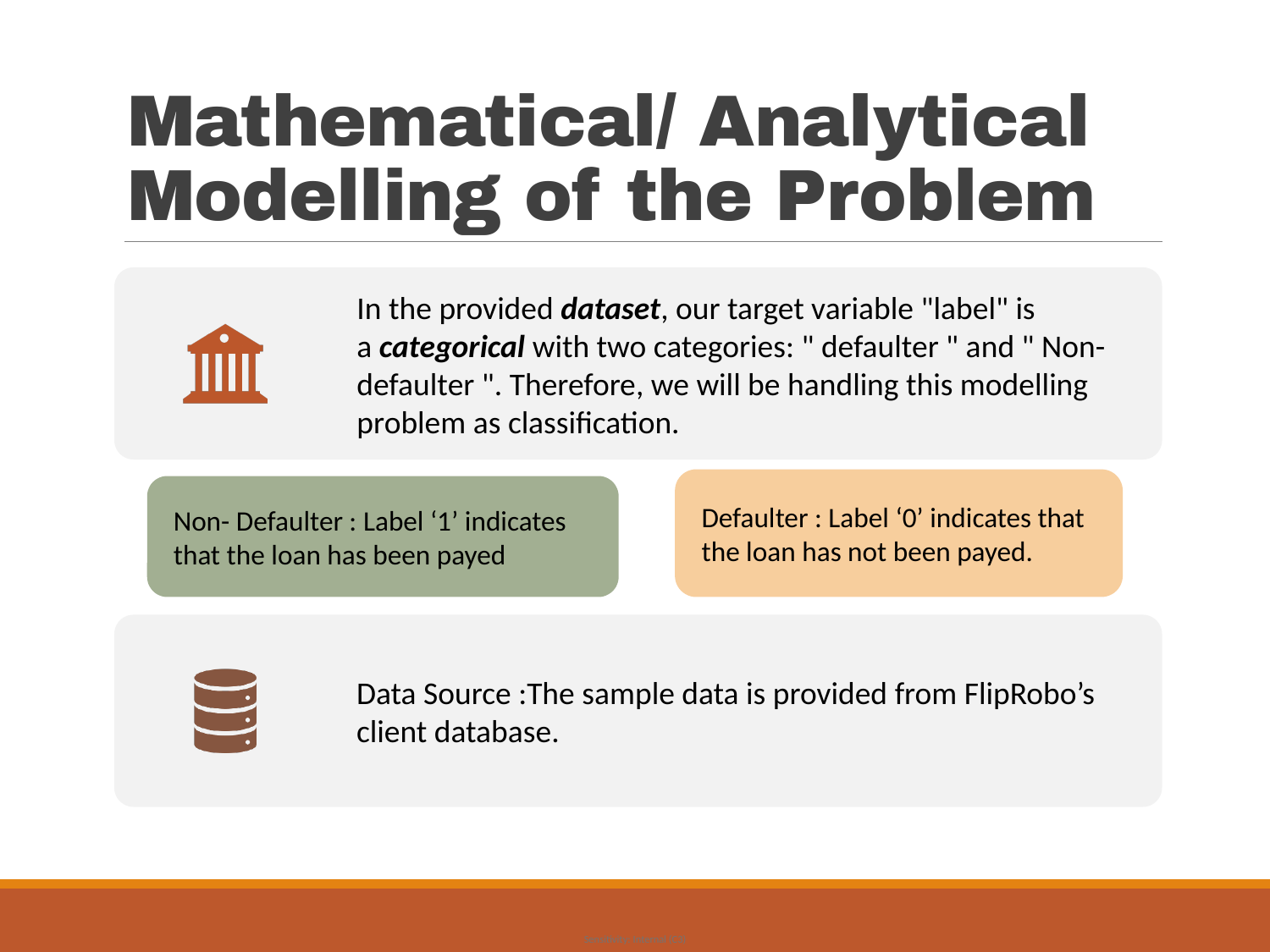

# Mathematical/ Analytical Modelling of the Problem

In the provided dataset, our target variable "label" is a categorical with two categories: " defaulter " and " Non- defaulter ". Therefore, we will be handling this modelling problem as classification.

Non- Defaulter : Label ‘1’ indicates that the loan has been payed
Defaulter : Label ‘0’ indicates that the loan has not been payed.

Data Source :The sample data is provided from FlipRobo’s client database.